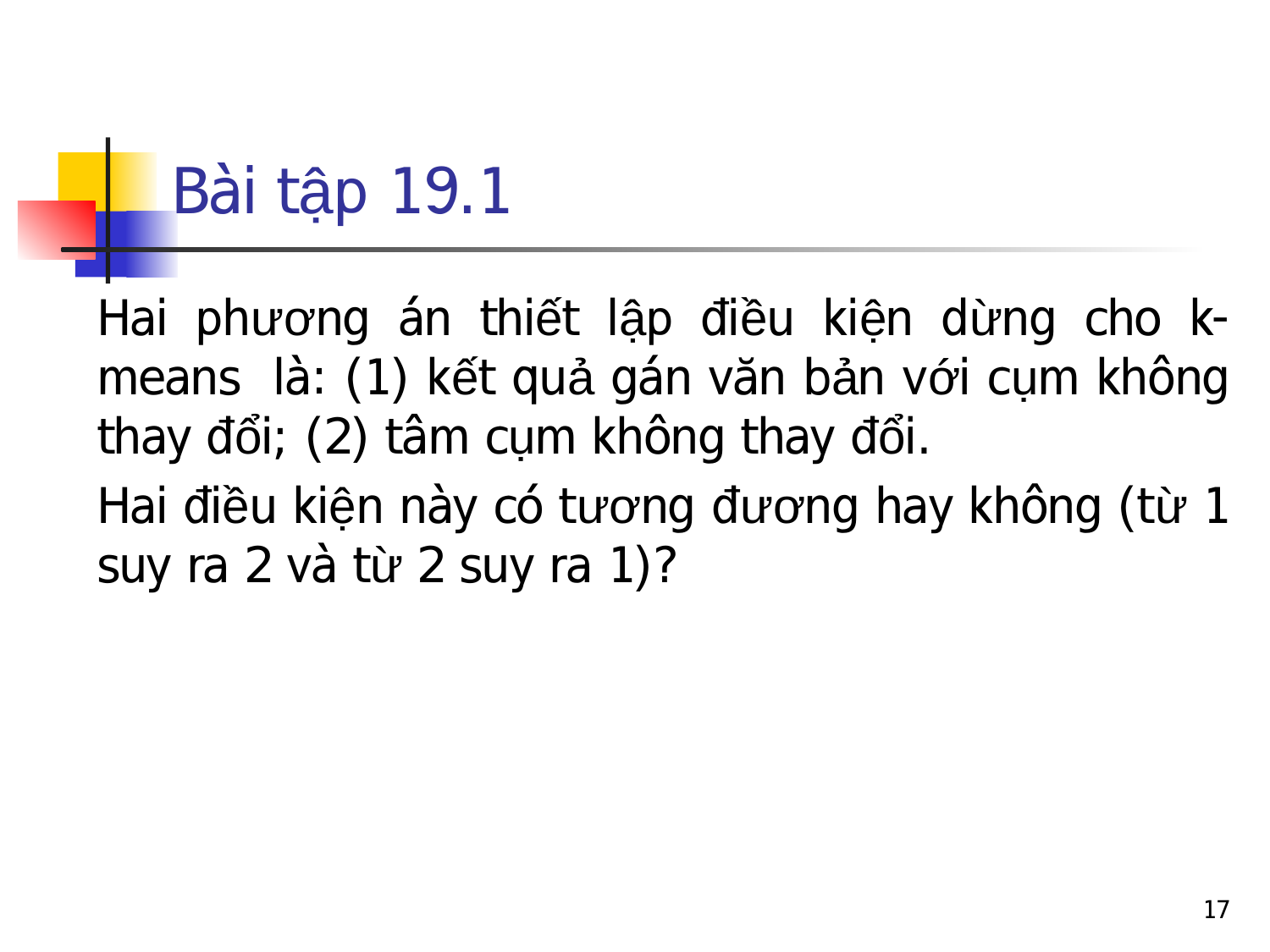

# Bài tập 19.1
Hai phương án thiết lập điều kiện dừng cho k-means  là: (1) kết quả gán văn bản với cụm không thay đổi; (2) tâm cụm không thay đổi.
Hai điều kiện này có tương đương hay không (từ 1 suy ra 2 và từ 2 suy ra 1)?
17